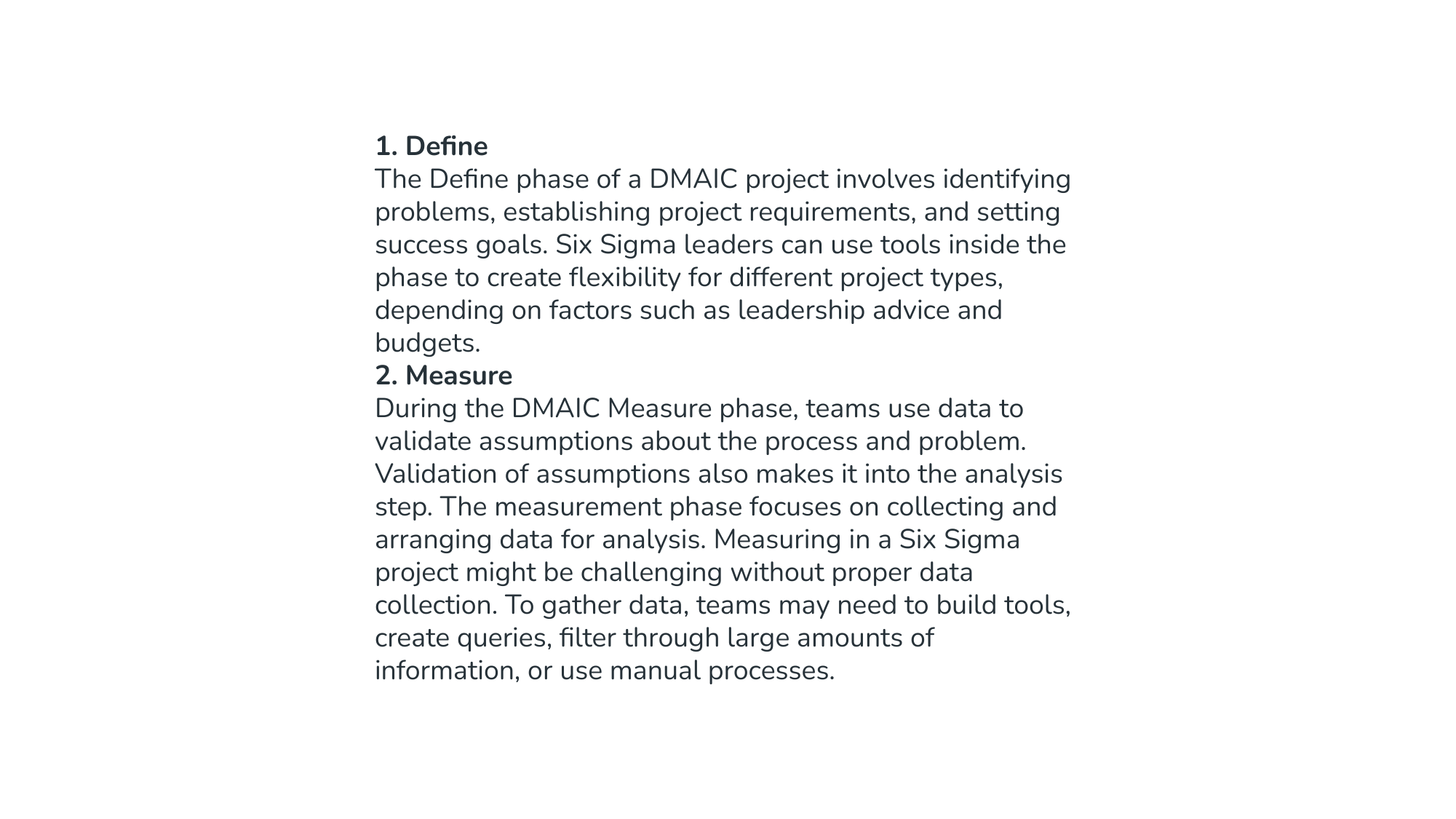

1. Define
The Define phase of a DMAIC project involves identifying problems, establishing project requirements, and setting success goals. Six Sigma leaders can use tools inside the phase to create flexibility for different project types, depending on factors such as leadership advice and budgets.
2. Measure
During the DMAIC Measure phase, teams use data to validate assumptions about the process and problem. Validation of assumptions also makes it into the analysis step. The measurement phase focuses on collecting and arranging data for analysis. Measuring in a Six Sigma project might be challenging without proper data collection. To gather data, teams may need to build tools, create queries, filter through large amounts of information, or use manual processes.